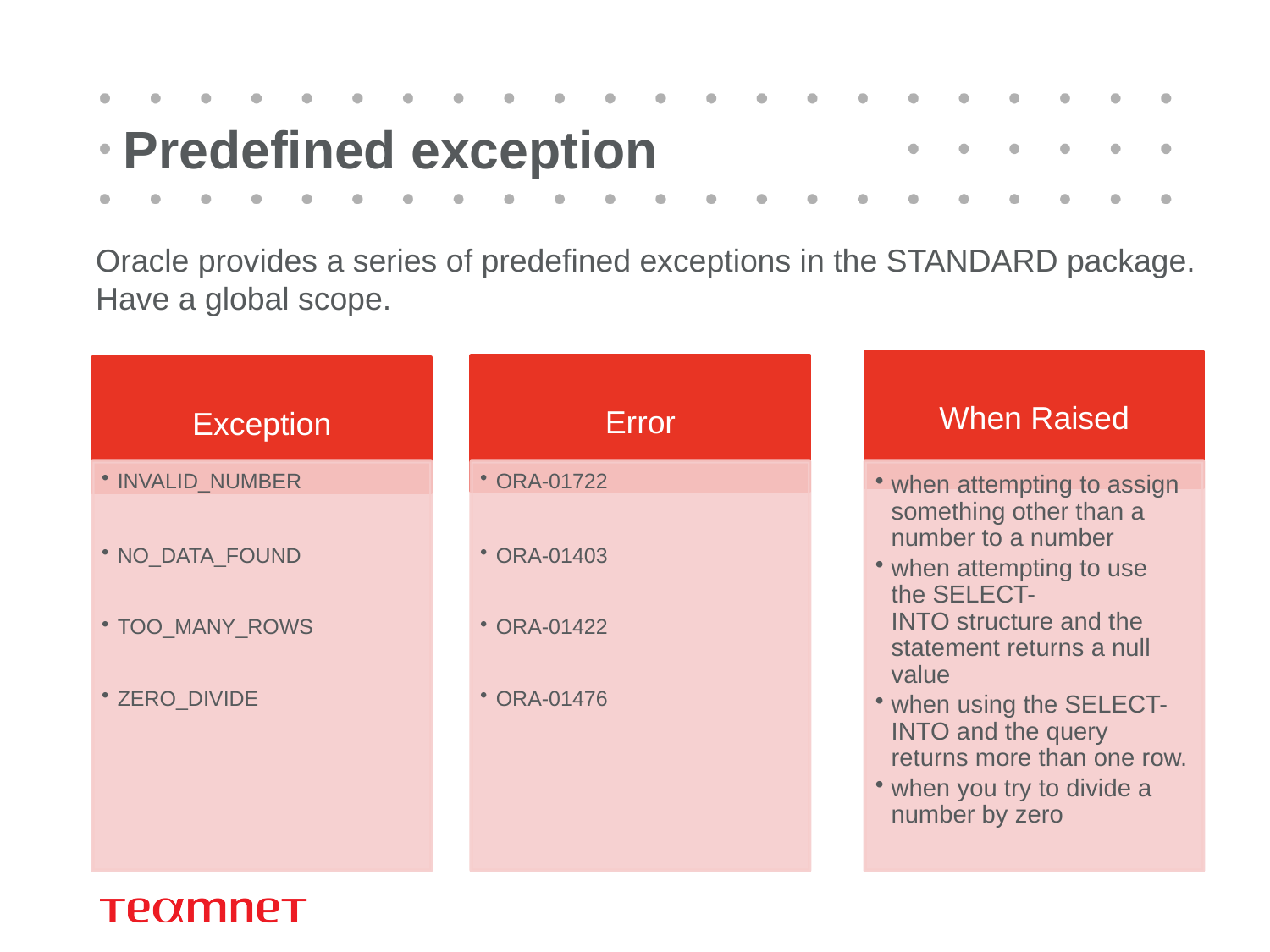

# Predefined exception
Oracle provides a series of predefined exceptions in the STANDARD package.
Have a global scope.

Exception
INVALID_NUMBER
NO_DATA_FOUND
TOO_MANY_ROWS
ZERO_DIVIDE
Error
ORA-01722
ORA-01403
ORA-01422
ORA-01476
When Raised
when attempting to assign something other than a number to a number
when attempting to use the SELECT-INTO structure and the statement returns a null value
when using the SELECT-INTO and the query returns more than one row.
when you try to divide a number by zero